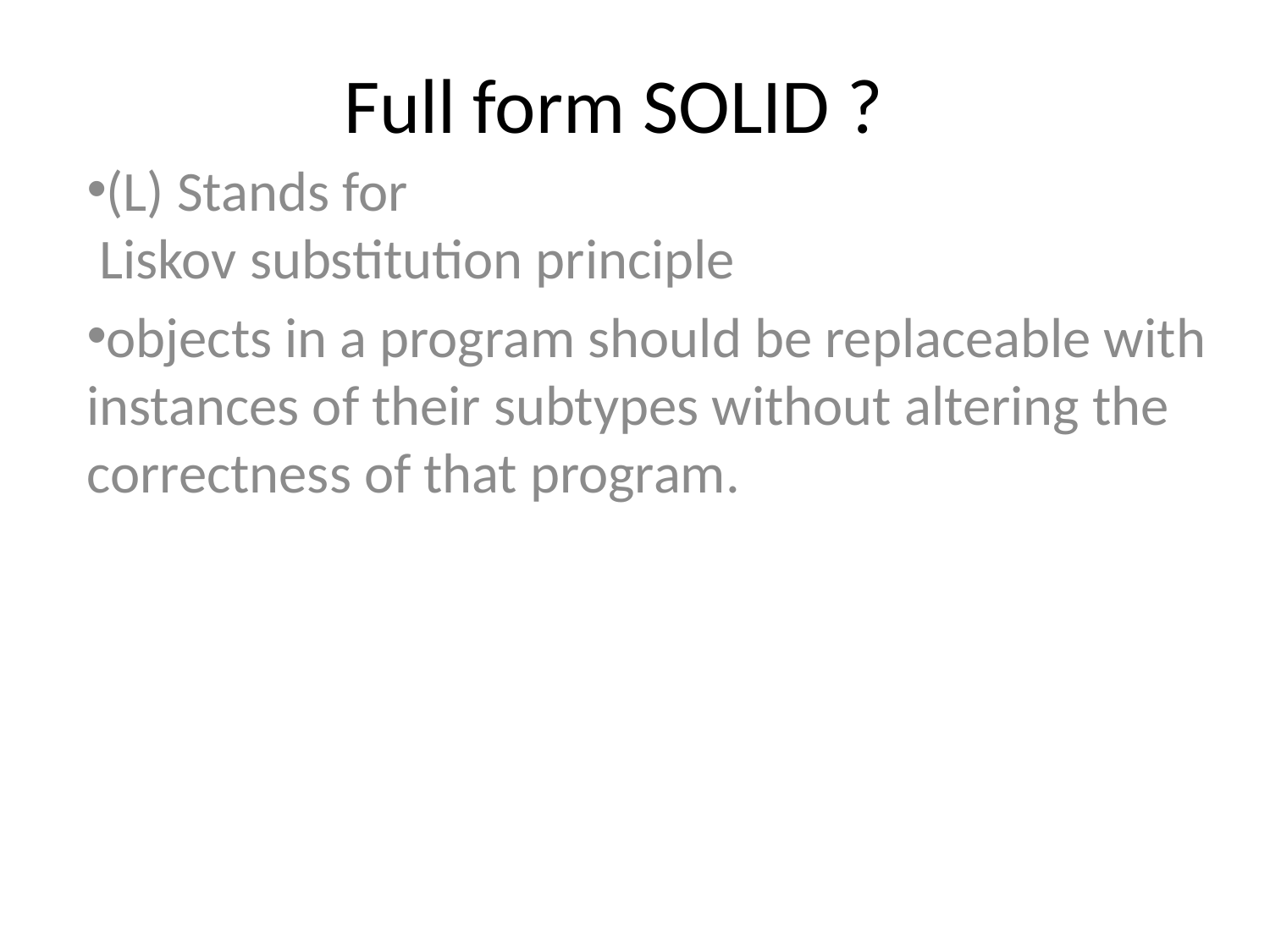

# Full form SOLID ?
(L) Stands for
 Liskov substitution principle
objects in a program should be replaceable with instances of their subtypes without altering the correctness of that program.